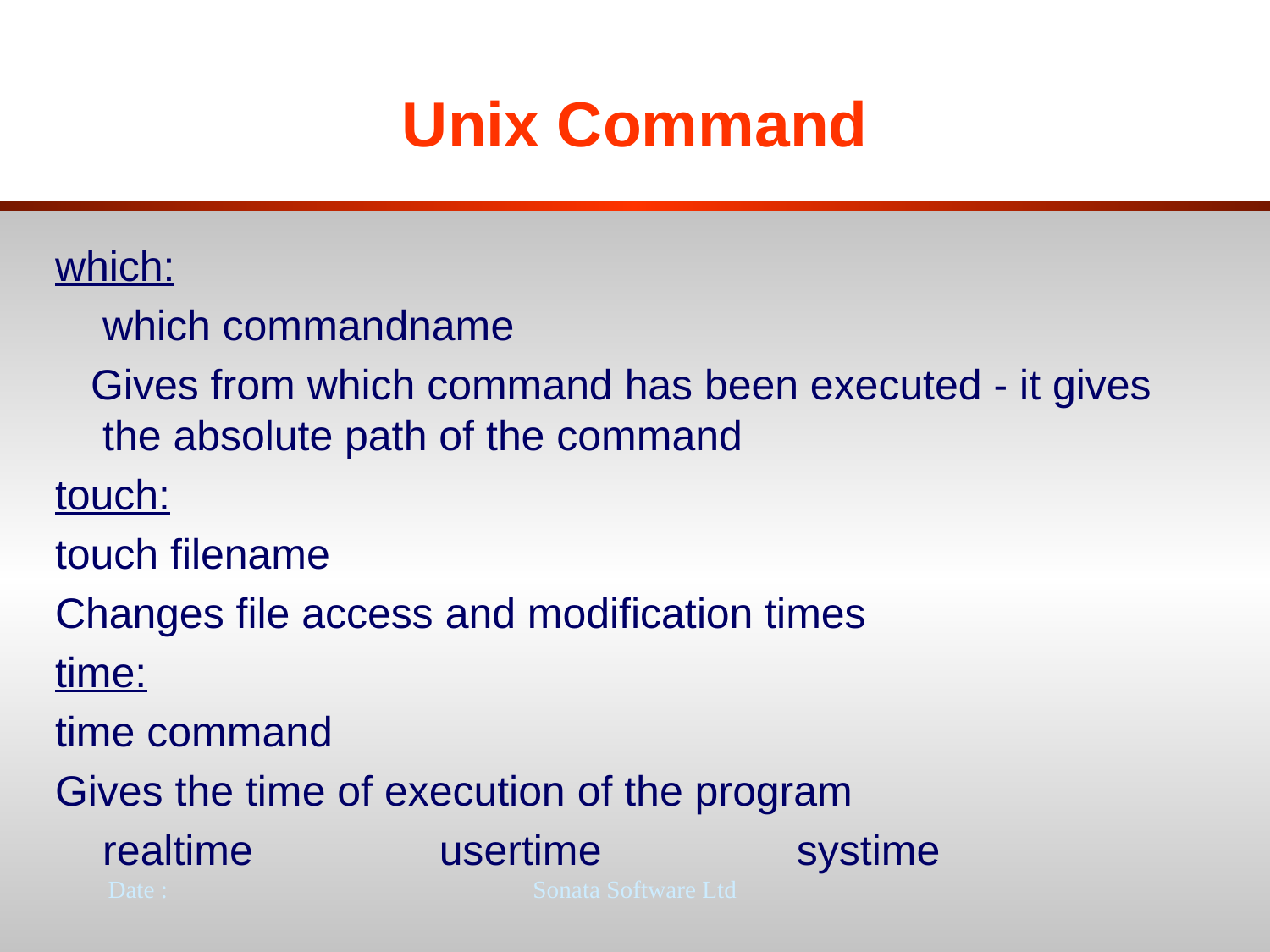

# Unix Command
which:
	which commandname
   Gives from which command has been executed - it gives the absolute path of the command
touch:
touch filename
Changes file access and modification times
time:
time command
Gives the time of execution of the program
	realtime 	       usertime		     systime
Date :
Sonata Software Ltd